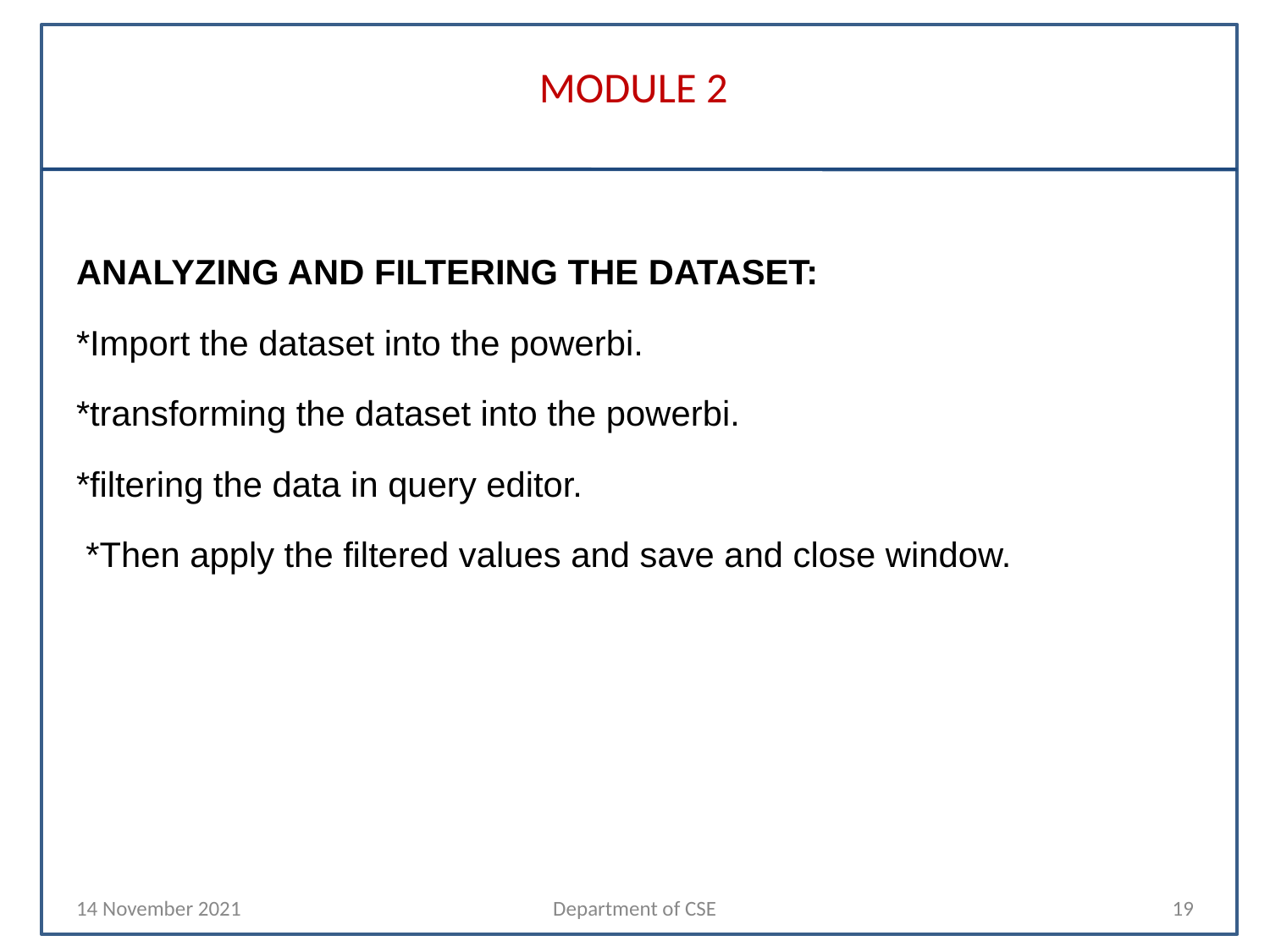

# MODULE 2
ANALYZING AND FILTERING THE DATASET:
*Import the dataset into the powerbi.
*transforming the dataset into the powerbi.
*filtering the data in query editor.
 *Then apply the filtered values and save and close window.
14 November 2021
Department of CSE
19